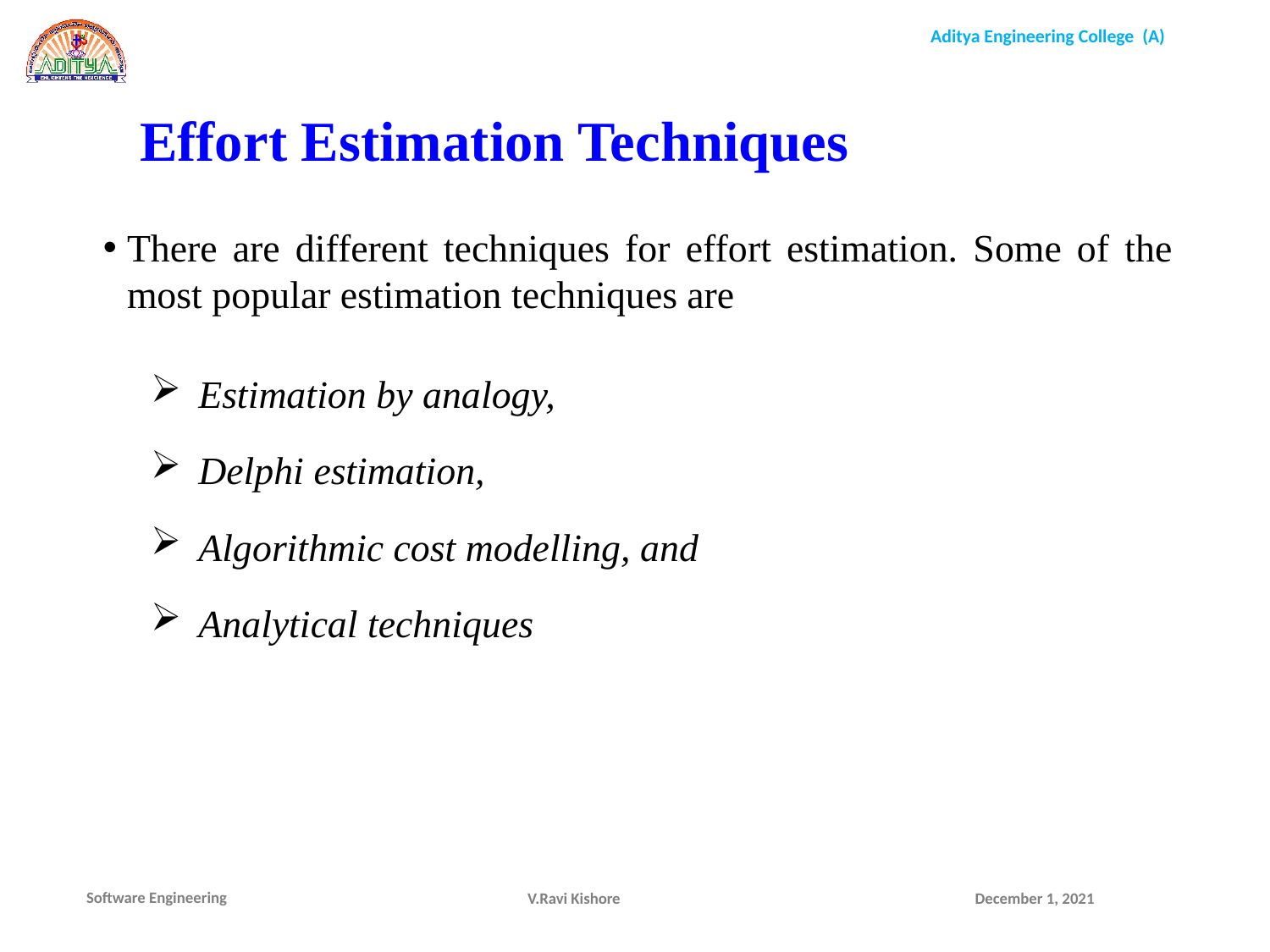

Effort Estimation Techniques
There are different techniques for effort estimation. Some of the most popular estimation techniques are

Estimation by analogy,
Delphi estimation,
Algorithmic cost modelling, and
Analytical techniques
V.Ravi Kishore
December 1, 2021